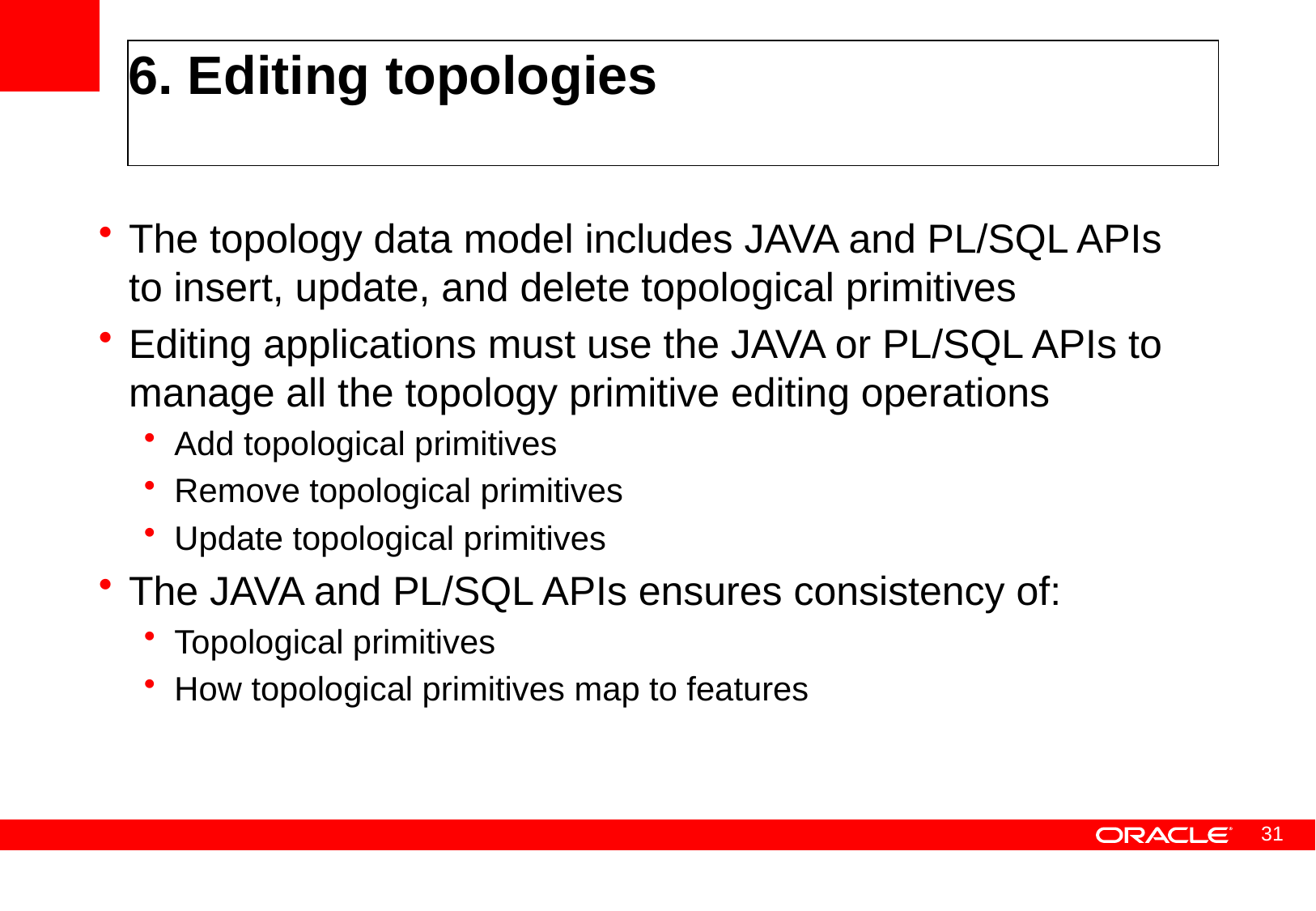

# 6. Editing topologies
The topology data model includes JAVA and PL/SQL APIs to insert, update, and delete topological primitives
Editing applications must use the JAVA or PL/SQL APIs to manage all the topology primitive editing operations
Add topological primitives
Remove topological primitives
Update topological primitives
The JAVA and PL/SQL APIs ensures consistency of:
Topological primitives
How topological primitives map to features